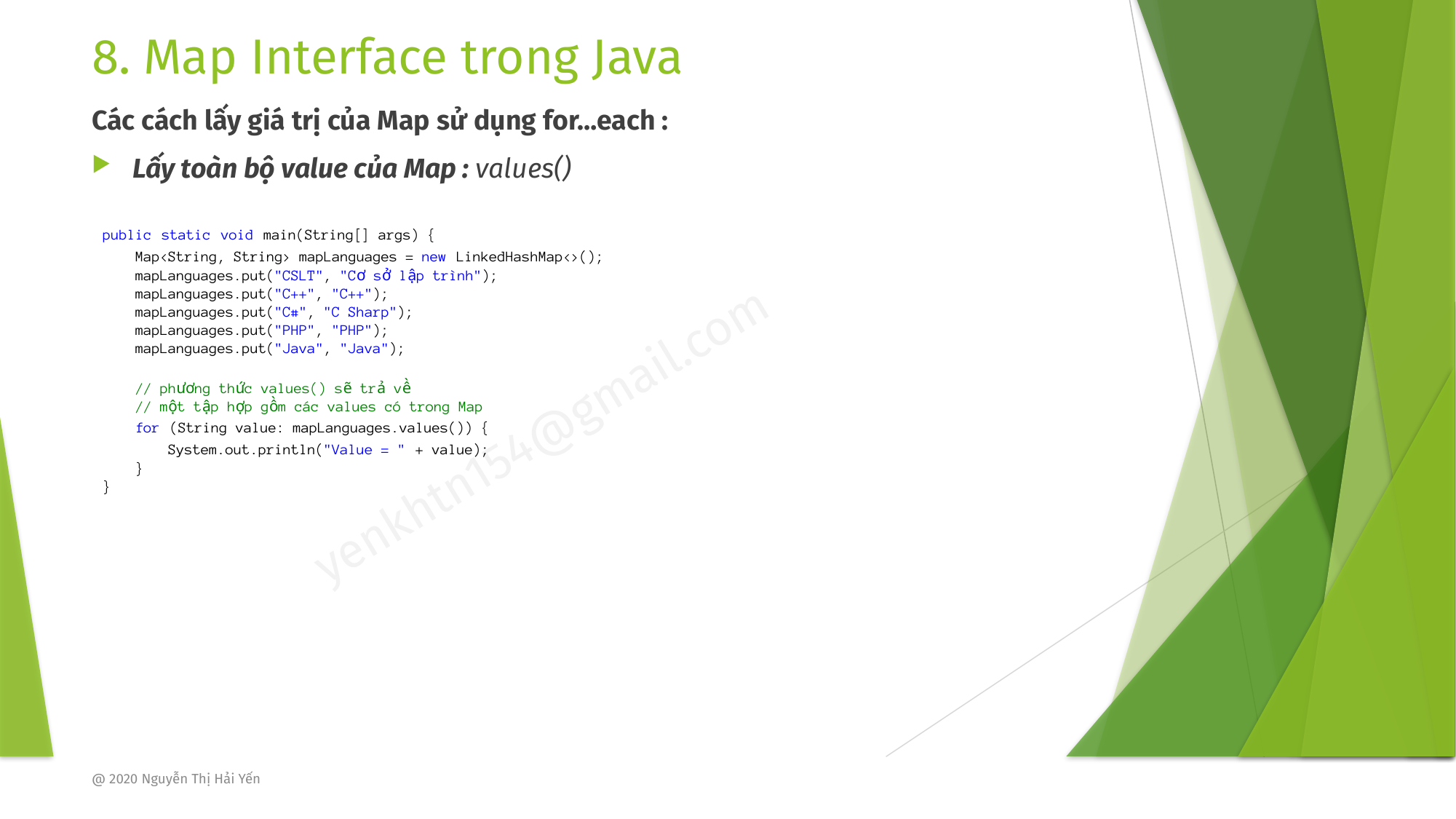

# 8. Map Interface trong Java
Các cách lấy giá trị của Map sử dụng for…each :
Lấy toàn bộ value của Map : values()

public static void main(String[] args) {
    Map<String, String> mapLanguages = new LinkedHashMap<>();
    mapLanguages.put("CSLT", "Cơ sở lập trình");
    mapLanguages.put("C++", "C++");
    mapLanguages.put("C#", "C Sharp");
    mapLanguages.put("PHP", "PHP");
    mapLanguages.put("Java", "Java");

    // phương thức values() sẽ trả về
    // một tập hợp gồm các values có trong Map
    for (String value: mapLanguages.values()) {
        System.out.println("Value = " + value);
    }
}
@ 2020 Nguyễn Thị Hải Yến